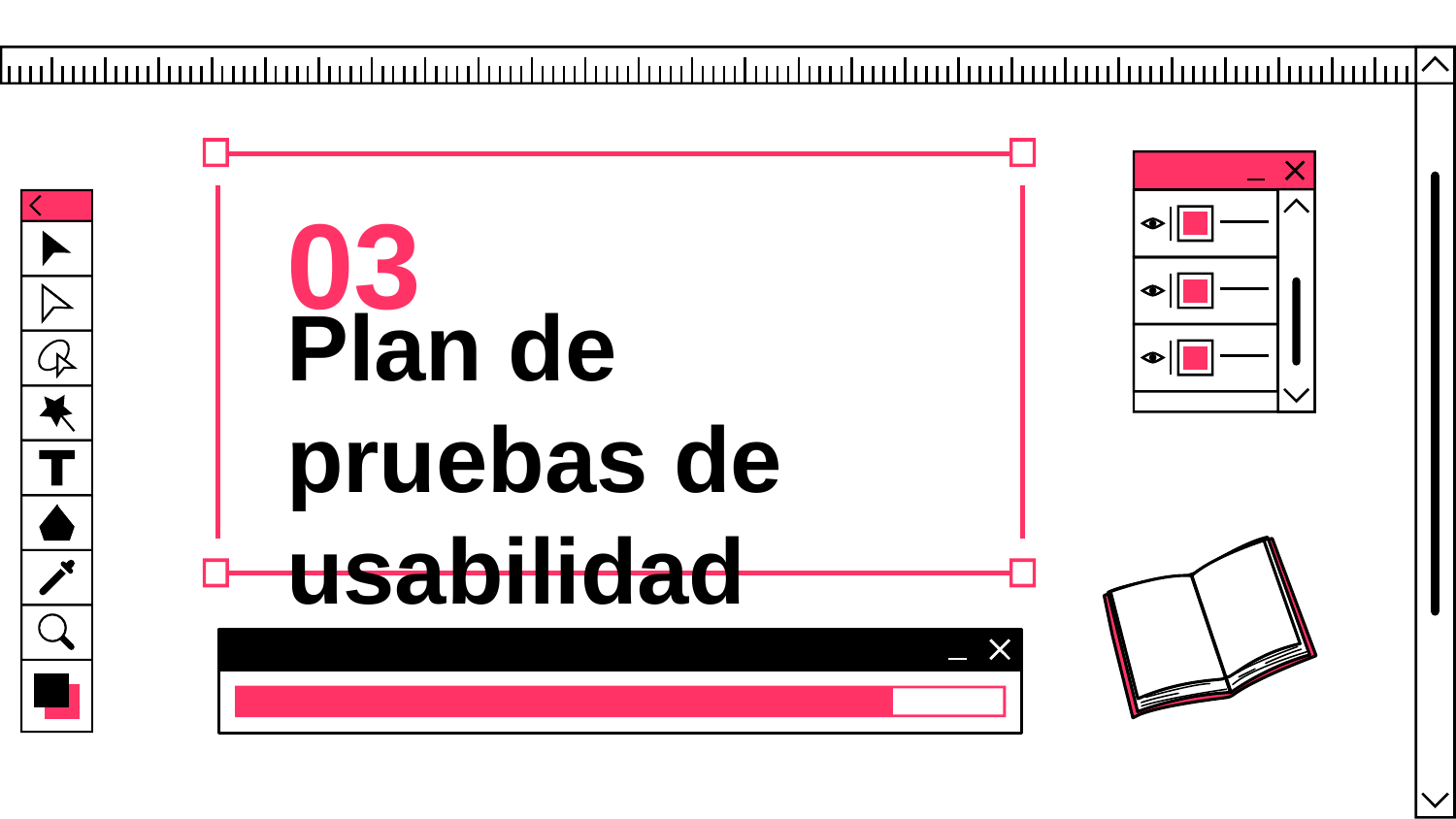

03
# Plan de pruebas de usabilidad